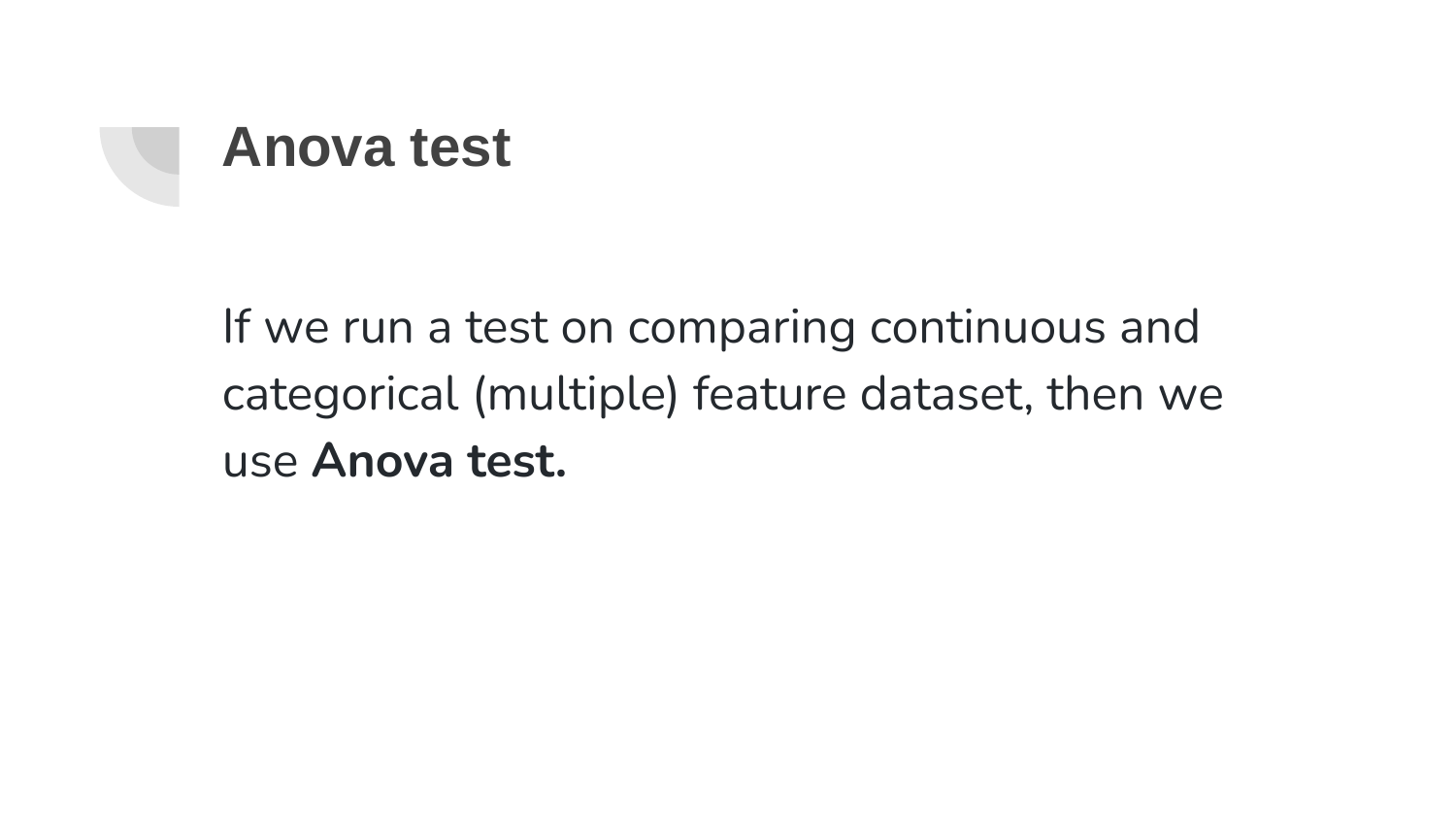

# Anova test
If we run a test on comparing continuous and categorical (multiple) feature dataset, then we use Anova test.